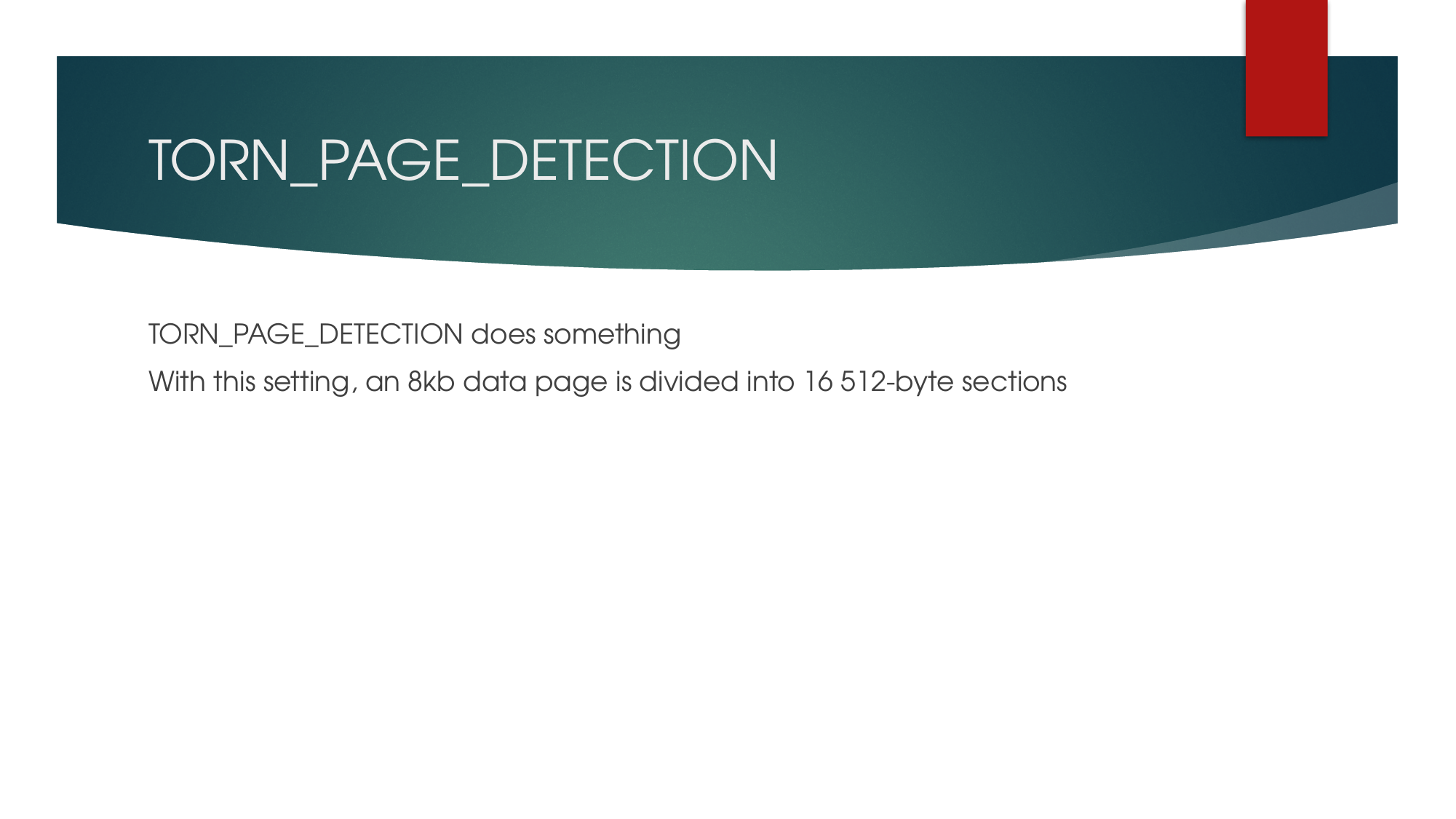

# TORN_PAGE_DETECTION
TORN_PAGE_DETECTION does something
With this setting, an 8kb data page is divided into 16 512-byte sections